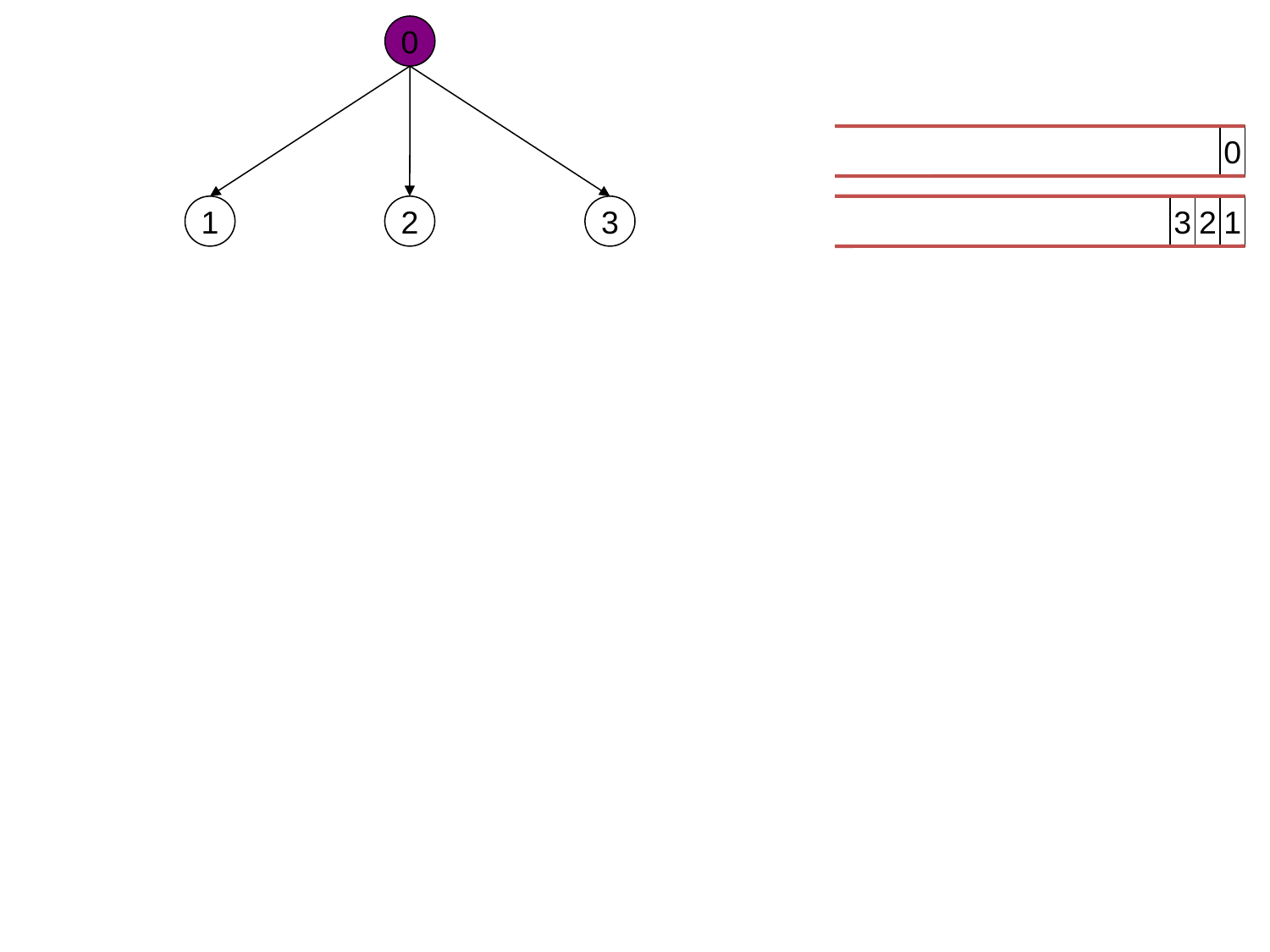

0

0

1
2
3

3
2
1